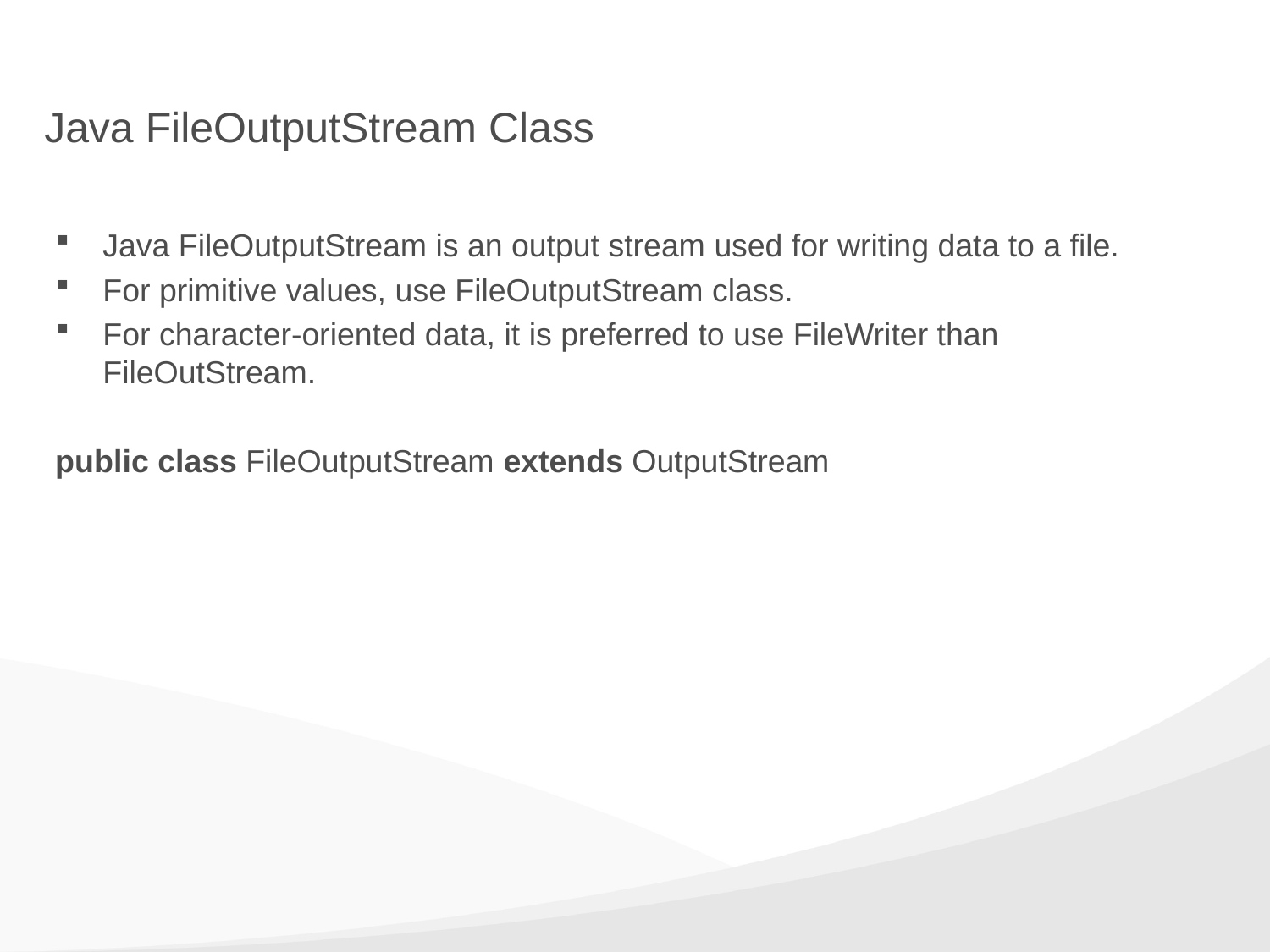

# Java FileOutputStream Class
Java FileOutputStream is an output stream used for writing data to a file.
For primitive values, use FileOutputStream class.
For character-oriented data, it is preferred to use FileWriter than FileOutStream.

public class FileOutputStream extends OutputStream